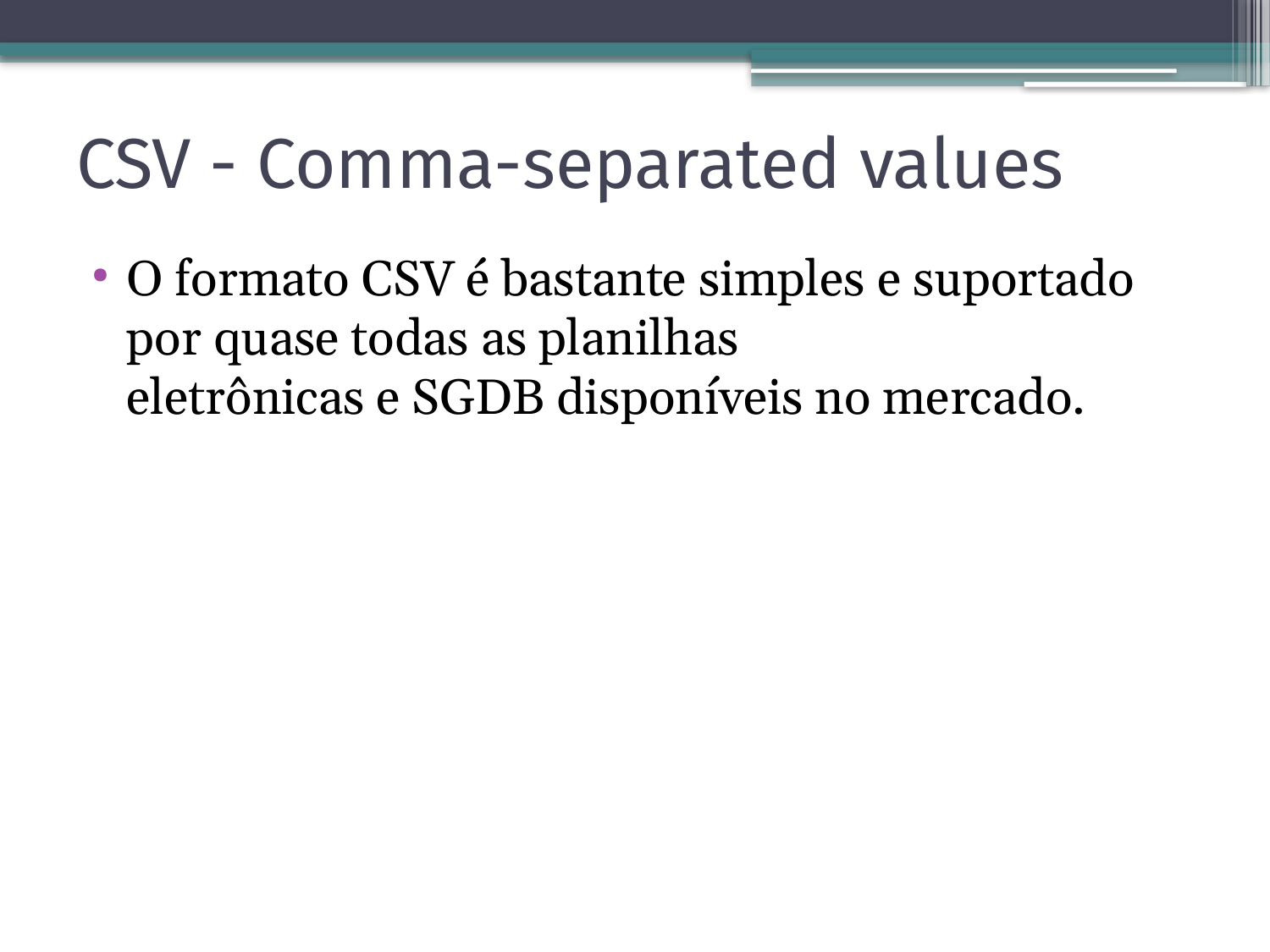

# CSV - Comma-separated values
O formato CSV é bastante simples e suportado por quase todas as planilhas eletrônicas e SGDB disponíveis no mercado.